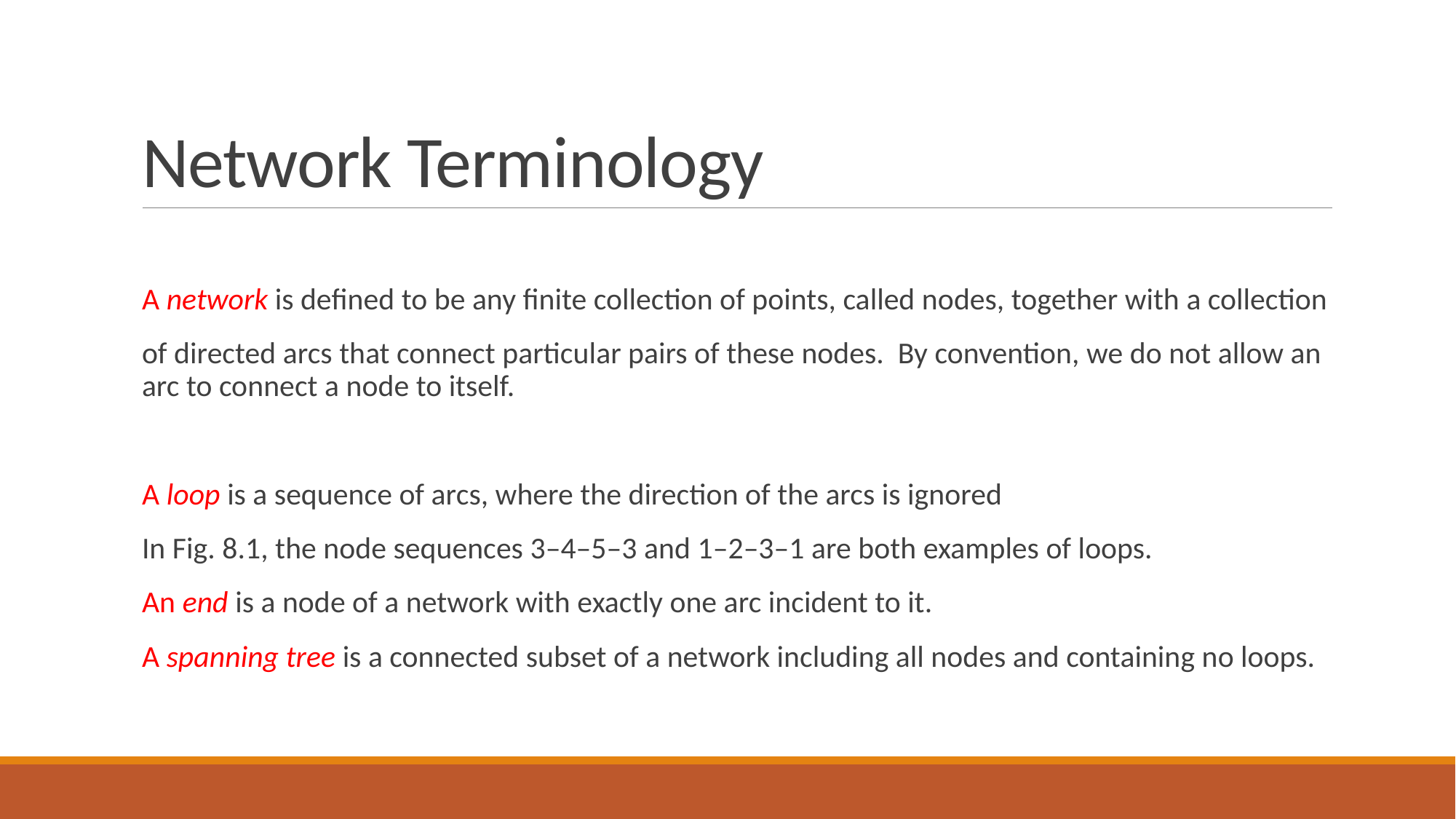

# Network Terminology

A network is defined to be any finite collection of points, called nodes, together with a collection
of directed arcs that connect particular pairs of these nodes.  By convention, we do not allow an arc to connect a node to itself.

A loop is a sequence of arcs, where the direction of the arcs is ignored
In Fig. 8.1, the node sequences 3–4–5–3 and 1–2–3–1 are both examples of loops.
An end is a node of a network with exactly one arc incident to it.
A spanning tree is a connected subset of a network including all nodes and containing no loops.